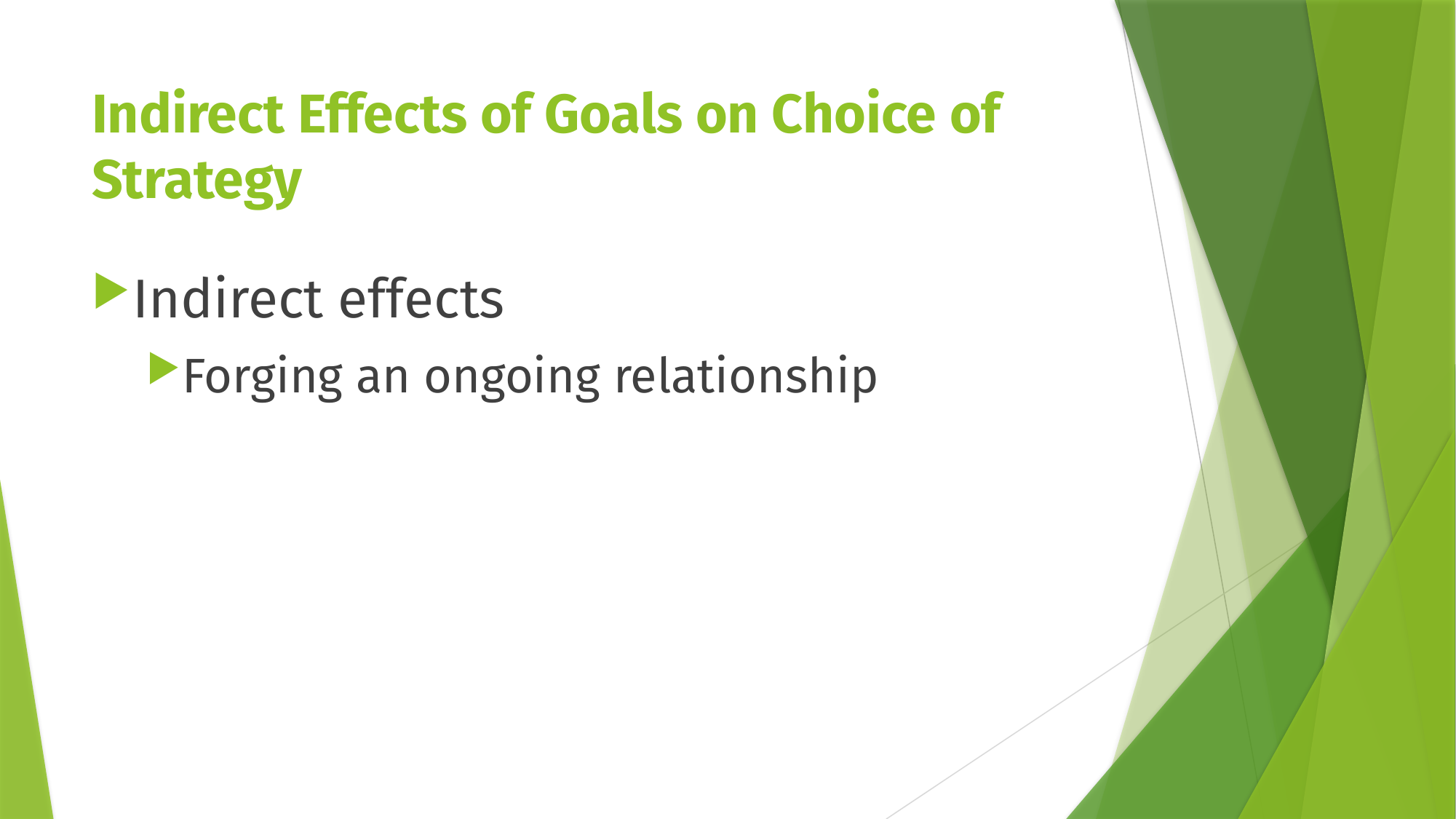

# Indirect Effects of Goals on Choice of Strategy
Indirect effects
Forging an ongoing relationship